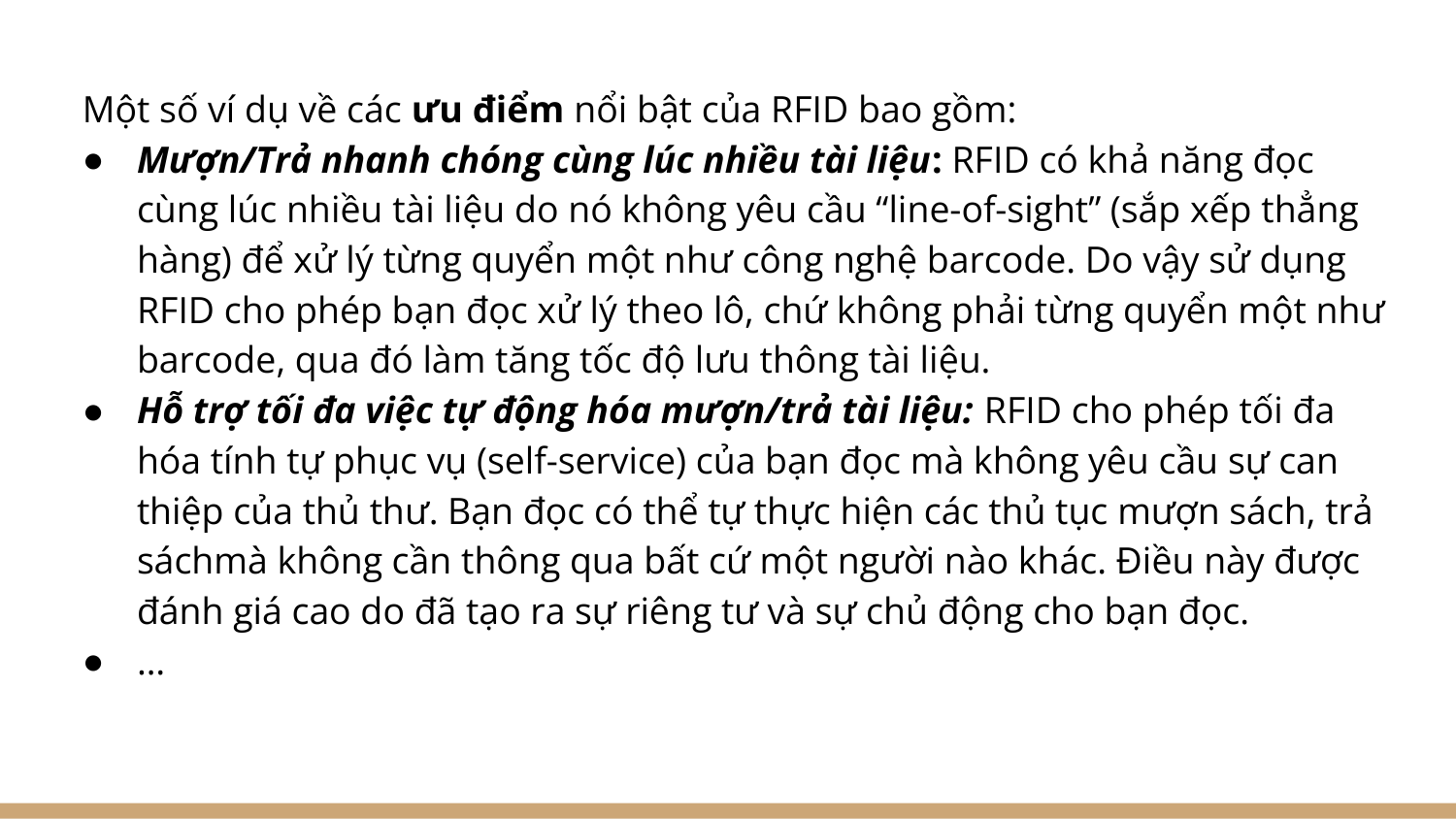

Một số ví dụ về các ưu điểm nổi bật của RFID bao gồm:
Mượn/Trả nhanh chóng cùng lúc nhiều tài liệu: RFID có khả năng đọc cùng lúc nhiều tài liệu do nó không yêu cầu “line-of-sight” (sắp xếp thẳng hàng) để xử lý từng quyển một như công nghệ barcode. Do vậy sử dụng RFID cho phép bạn đọc xử lý theo lô, chứ không phải từng quyển một như barcode, qua đó làm tăng tốc độ lưu thông tài liệu.
Hỗ trợ tối đa việc tự động hóa mượn/trả tài liệu: RFID cho phép tối đa hóa tính tự phục vụ (self-service) của bạn đọc mà không yêu cầu sự can thiệp của thủ thư. Bạn đọc có thể tự thực hiện các thủ tục mượn sách, trả sáchmà không cần thông qua bất cứ một người nào khác. Điều này được đánh giá cao do đã tạo ra sự riêng tư và sự chủ động cho bạn đọc.
…